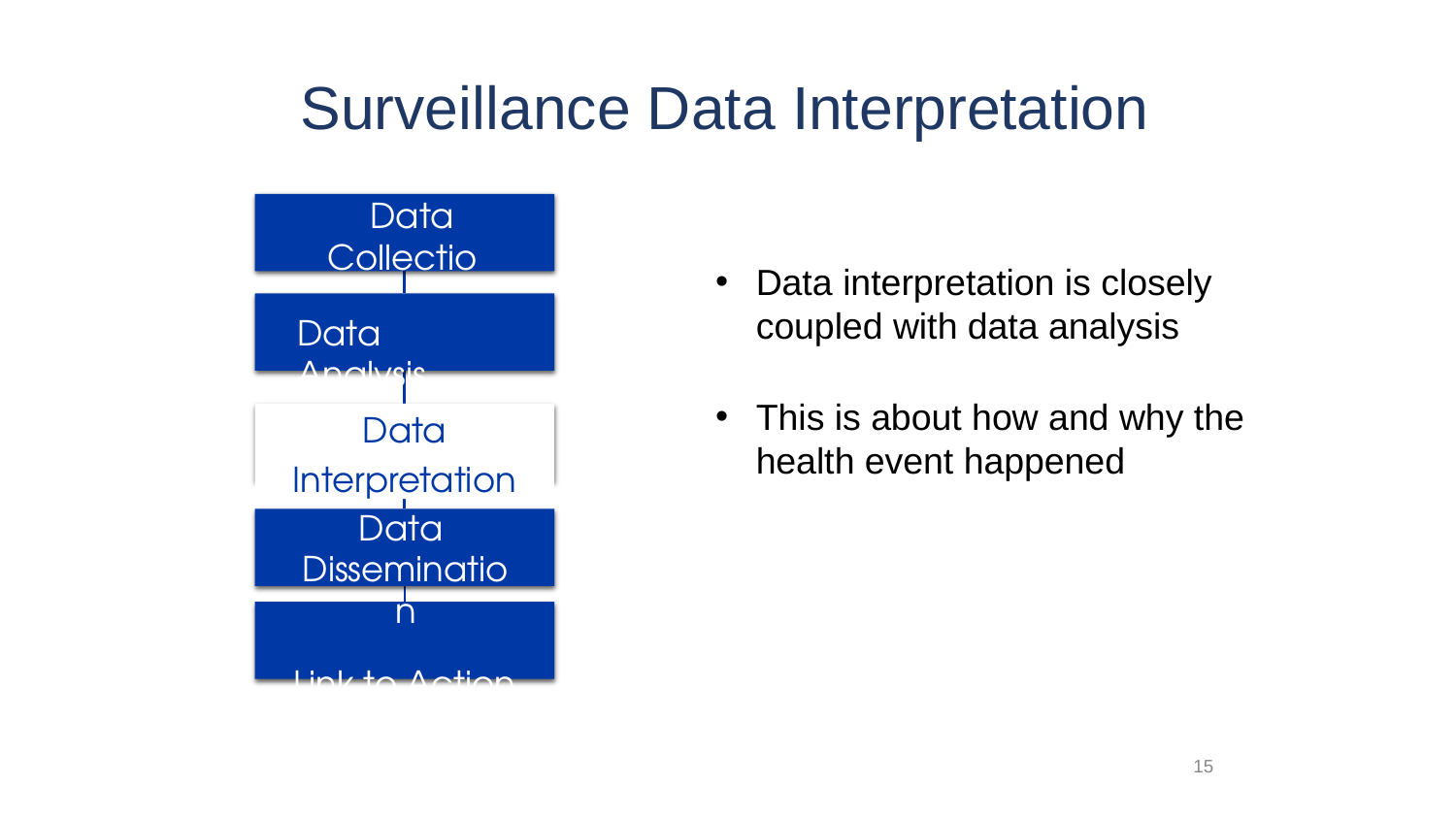

# Surveillance Data Interpretation

Data  Collection

Data interpretation is closely coupled with data analysis

This is about how and why the health event happened

Data Analysis

Data
Interpretation

Data  Dissemination
Link to Action

15